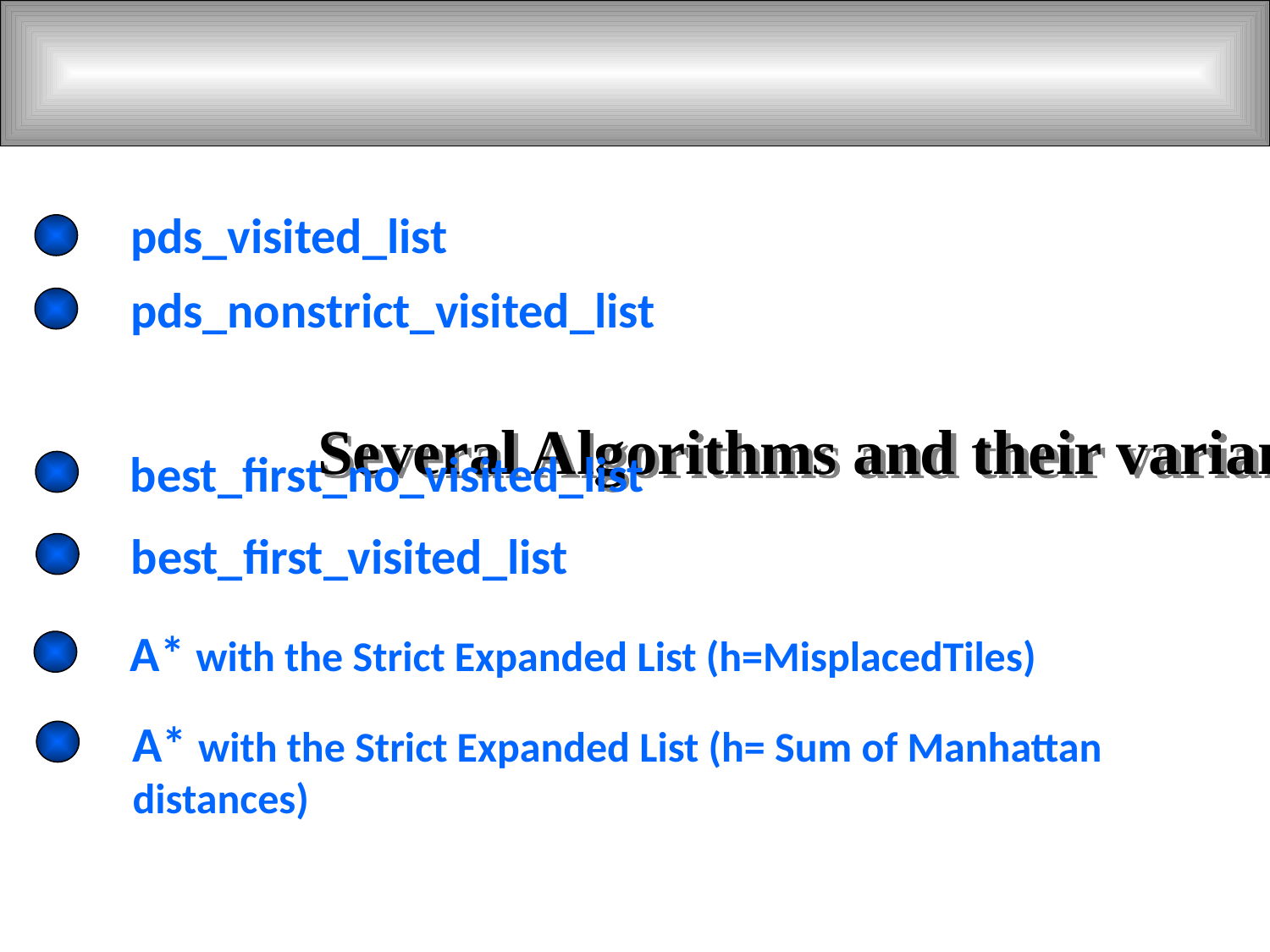

pds_visited_list

pds_nonstrict_visited_list

# Several Algorithms and their variants
best_first_no_visited_list

best_first_visited_list

A* with the Strict Expanded List (h=MisplacedTiles)

A* with the Strict Expanded List (h= Sum of Manhattan distances)